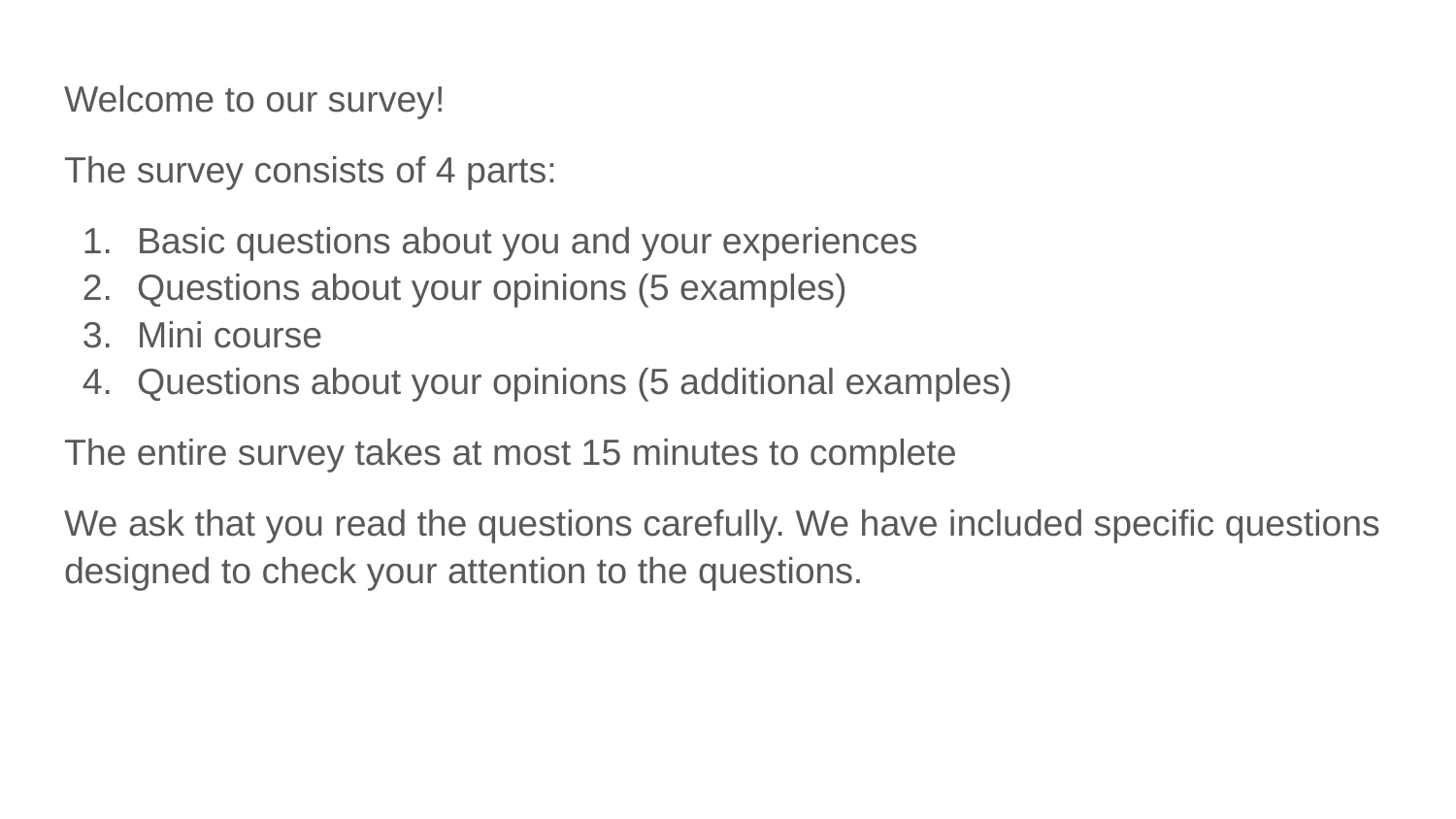

Welcome to our survey!
The survey consists of 4 parts:
Basic questions about you and your experiences
Questions about your opinions (5 examples)
Mini course
Questions about your opinions (5 additional examples)
The entire survey takes at most 15 minutes to complete
We ask that you read the questions carefully. We have included specific questions designed to check your attention to the questions.